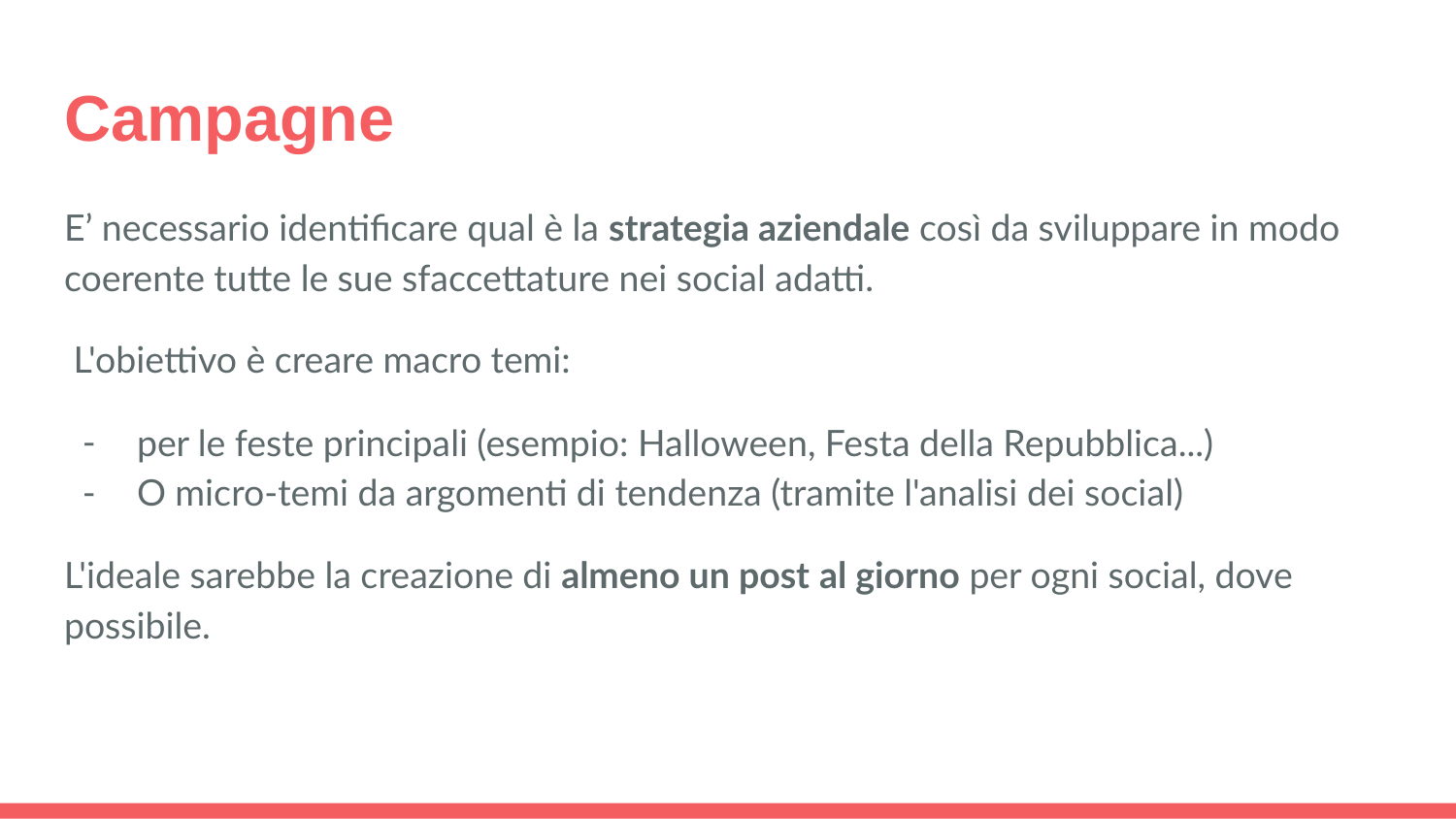

# Campagne
E’ necessario identificare qual è la strategia aziendale così da sviluppare in modo coerente tutte le sue sfaccettature nei social adatti.
 L'obiettivo è creare macro temi:
per le feste principali (esempio: Halloween, Festa della Repubblica...)
O micro-temi da argomenti di tendenza (tramite l'analisi dei social)
L'ideale sarebbe la creazione di almeno un post al giorno per ogni social, dove possibile.